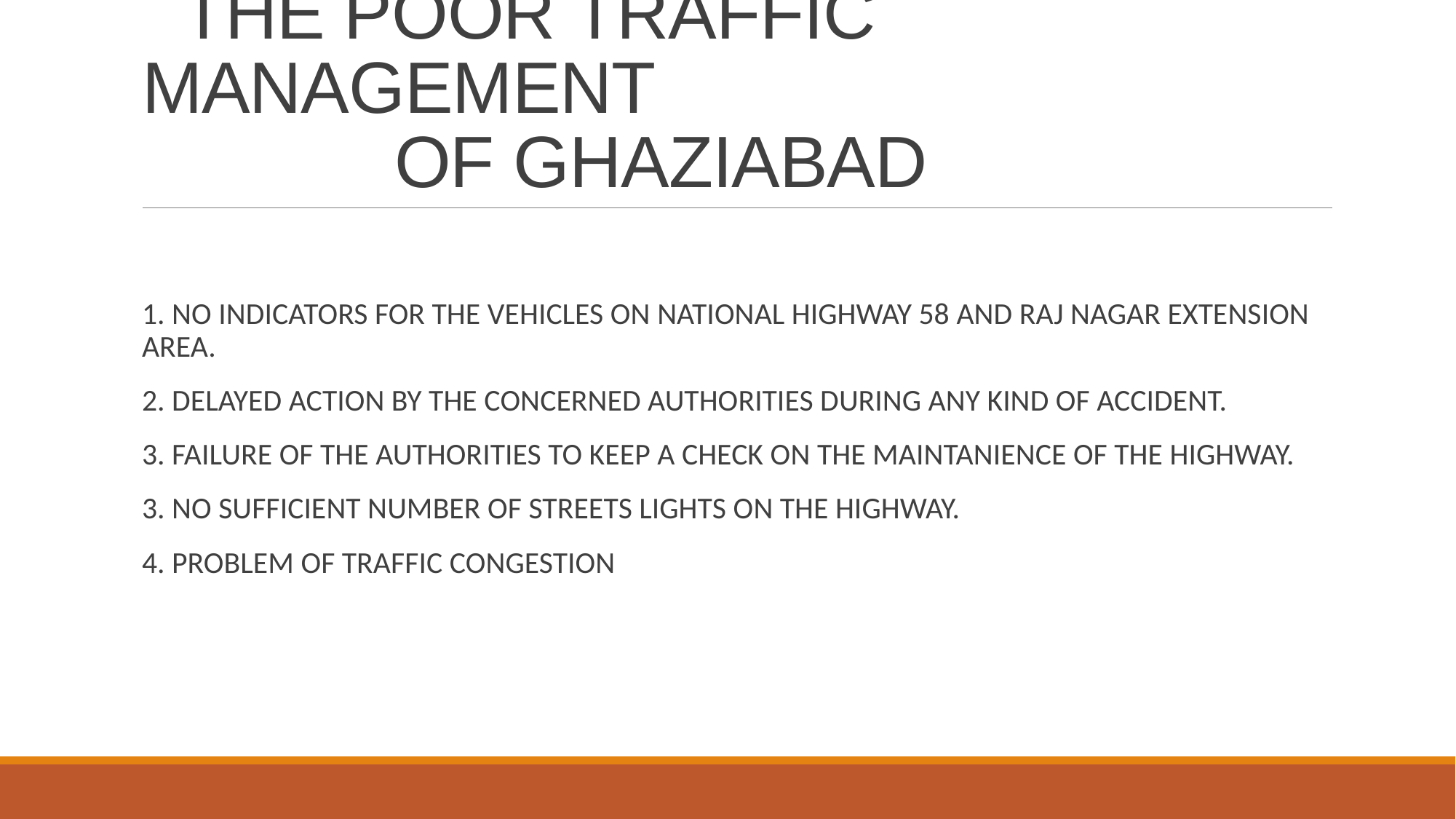

# THE POOR TRAFFIC MANAGEMENT OF GHAZIABAD

1. NO INDICATORS FOR THE VEHICLES ON NATIONAL HIGHWAY 58 AND RAJ NAGAR EXTENSION AREA.
2. DELAYED ACTION BY THE CONCERNED AUTHORITIES DURING ANY KIND OF ACCIDENT.
3. FAILURE OF THE AUTHORITIES TO KEEP A CHECK ON THE MAINTANIENCE OF THE HIGHWAY.
3. NO SUFFICIENT NUMBER OF STREETS LIGHTS ON THE HIGHWAY.
4. PROBLEM OF TRAFFIC CONGESTION